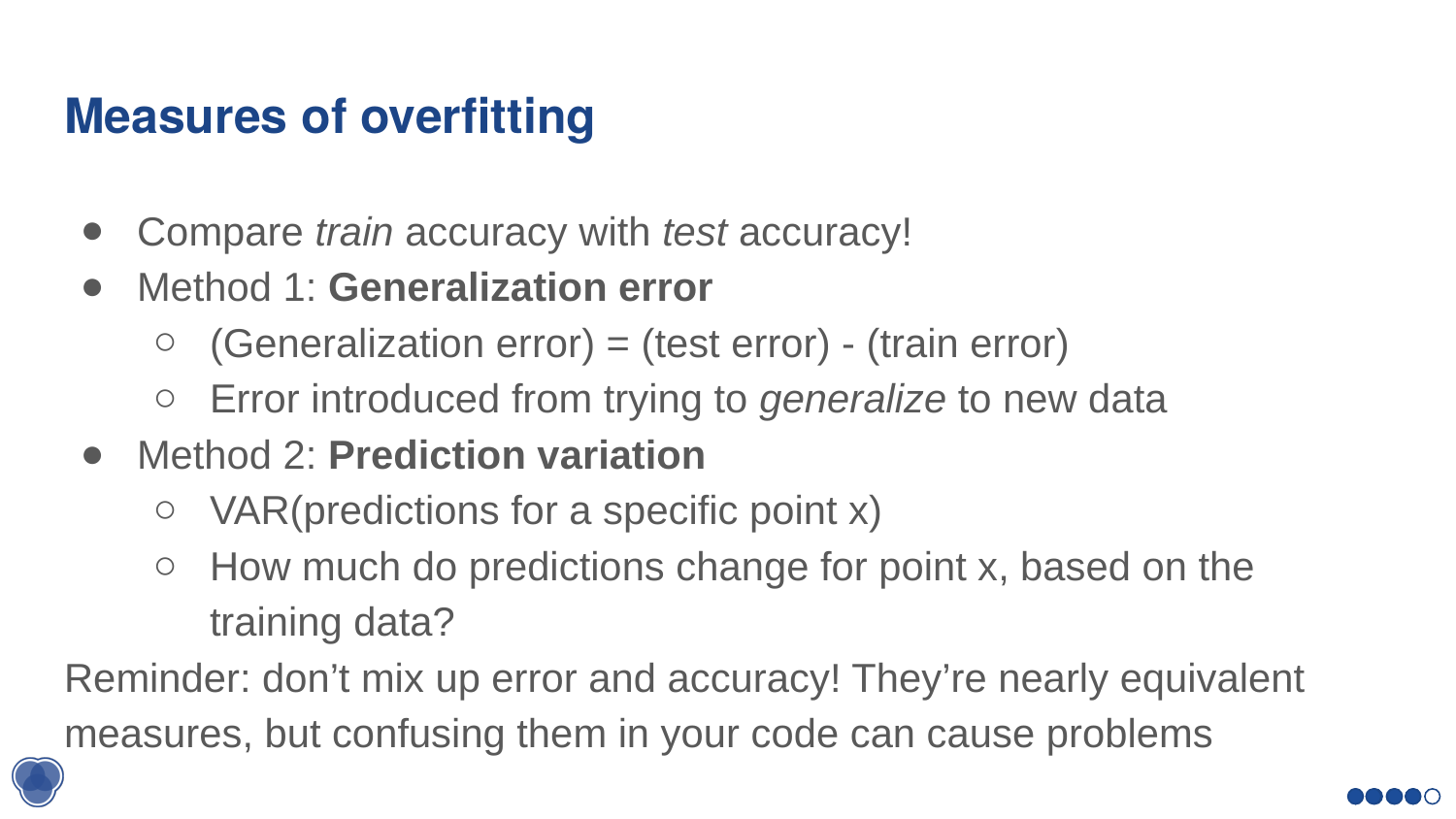

# Measures of overfitting
Compare train accuracy with test accuracy!
Method 1: Generalization error
(Generalization error) = (test error) - (train error)
Error introduced from trying to generalize to new data
Method 2: Prediction variation
VAR(predictions for a specific point x)
How much do predictions change for point x, based on the training data?
Reminder: don’t mix up error and accuracy! They’re nearly equivalent measures, but confusing them in your code can cause problems